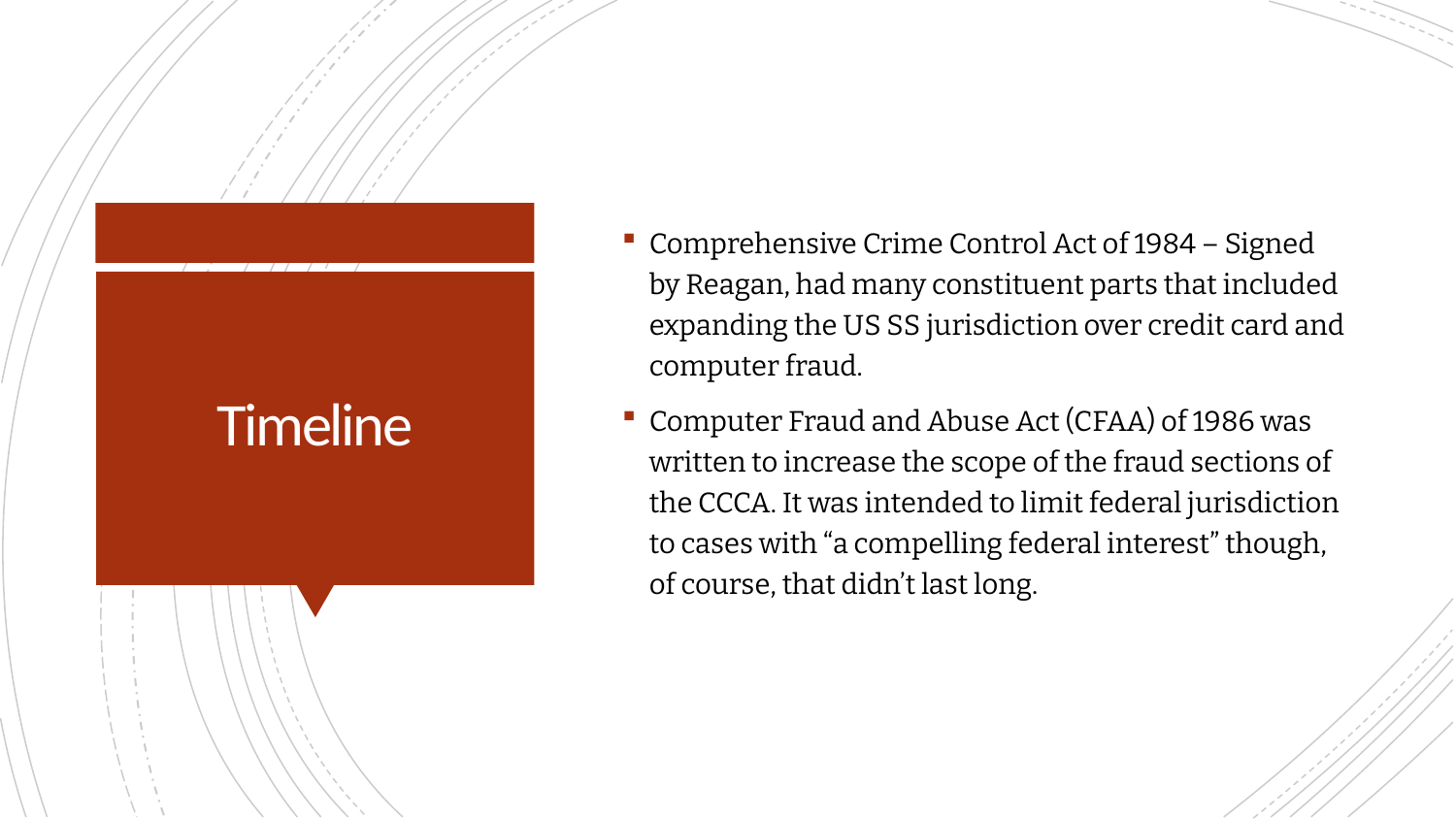

Comprehensive Crime Control Act of 1984 – Signed by Reagan, had many constituent parts that included expanding the US SS jurisdiction over credit card and computer fraud.
Computer Fraud and Abuse Act (CFAA) of 1986 was written to increase the scope of the fraud sections of the CCCA. It was intended to limit federal jurisdiction to cases with “a compelling federal interest” though, of course, that didn’t last long.
# Timeline